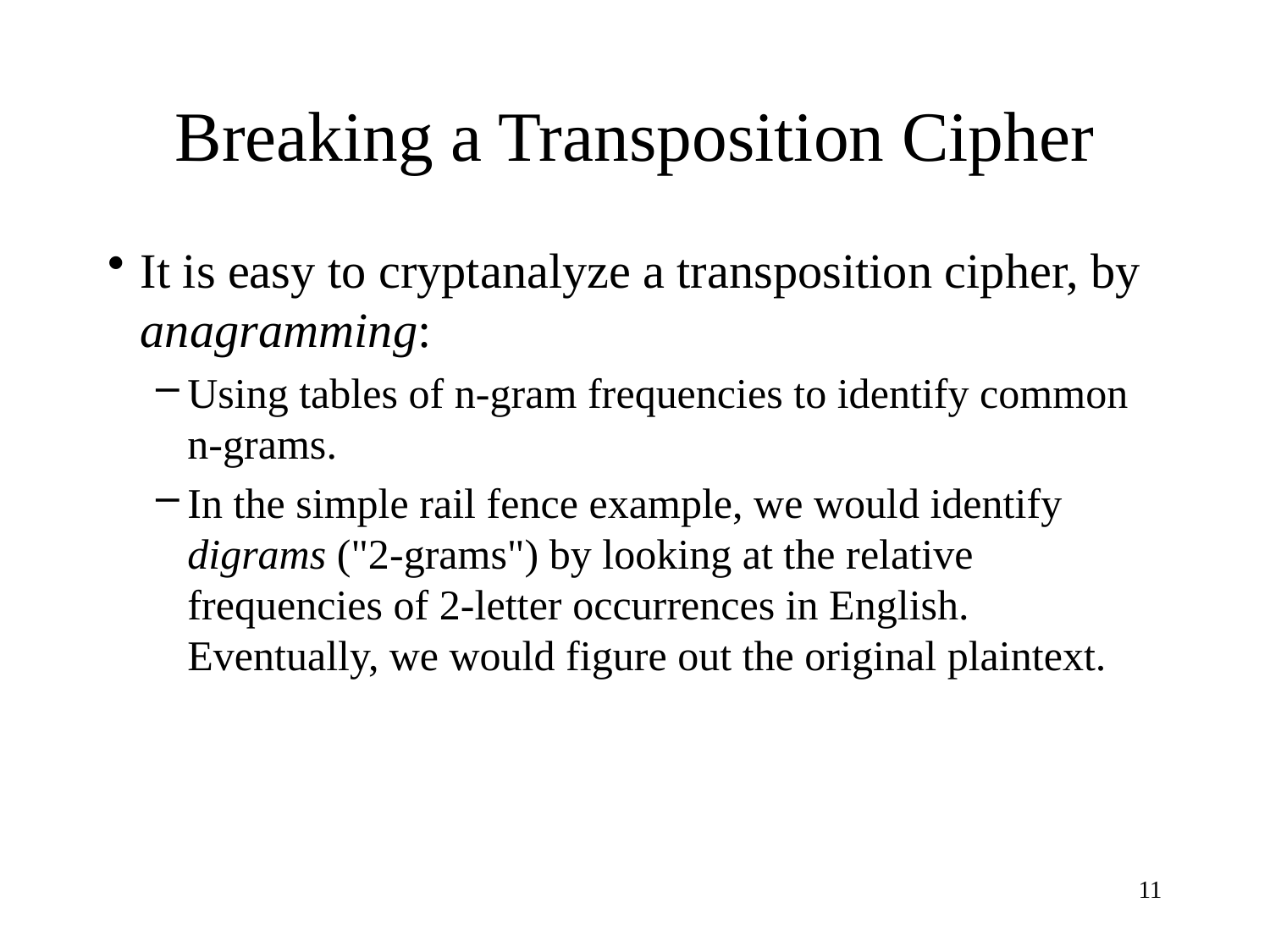

# Breaking a Transposition Cipher
It is easy to cryptanalyze a transposition cipher, by anagramming:
Using tables of n-gram frequencies to identify common n-grams.
In the simple rail fence example, we would identify digrams ("2-grams") by looking at the relative frequencies of 2-letter occurrences in English.  Eventually, we would figure out the original plaintext.
11